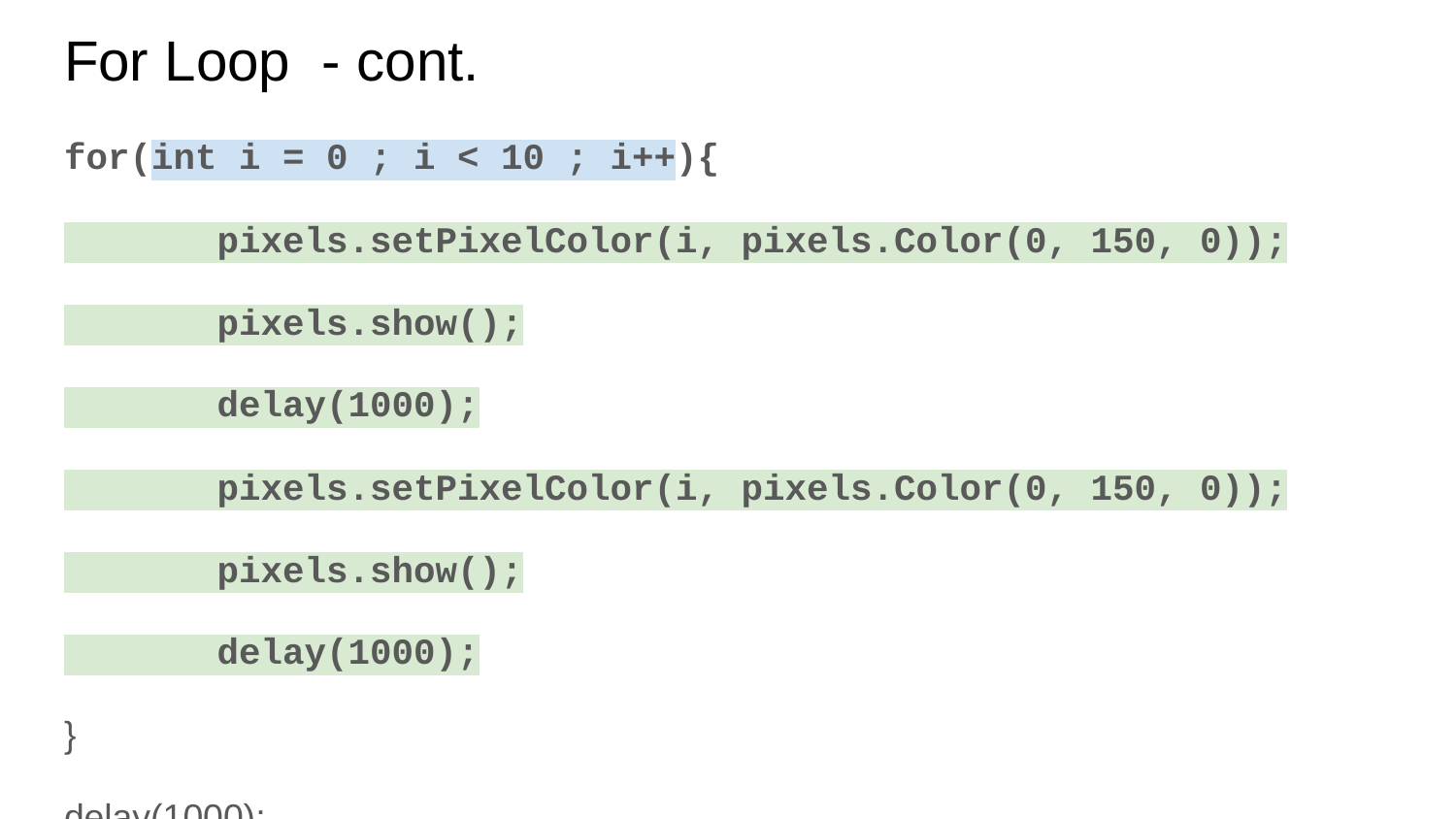

# For Loop  - cont.
for(int i = 0 ; i < 10 ; i++){
       pixels.setPixelColor(i, pixels.Color(0, 150, 0));
       pixels.show();
       delay(1000);
       pixels.setPixelColor(i, pixels.Color(0, 150, 0));
       pixels.show();
       delay(1000);
}
delay(1000);